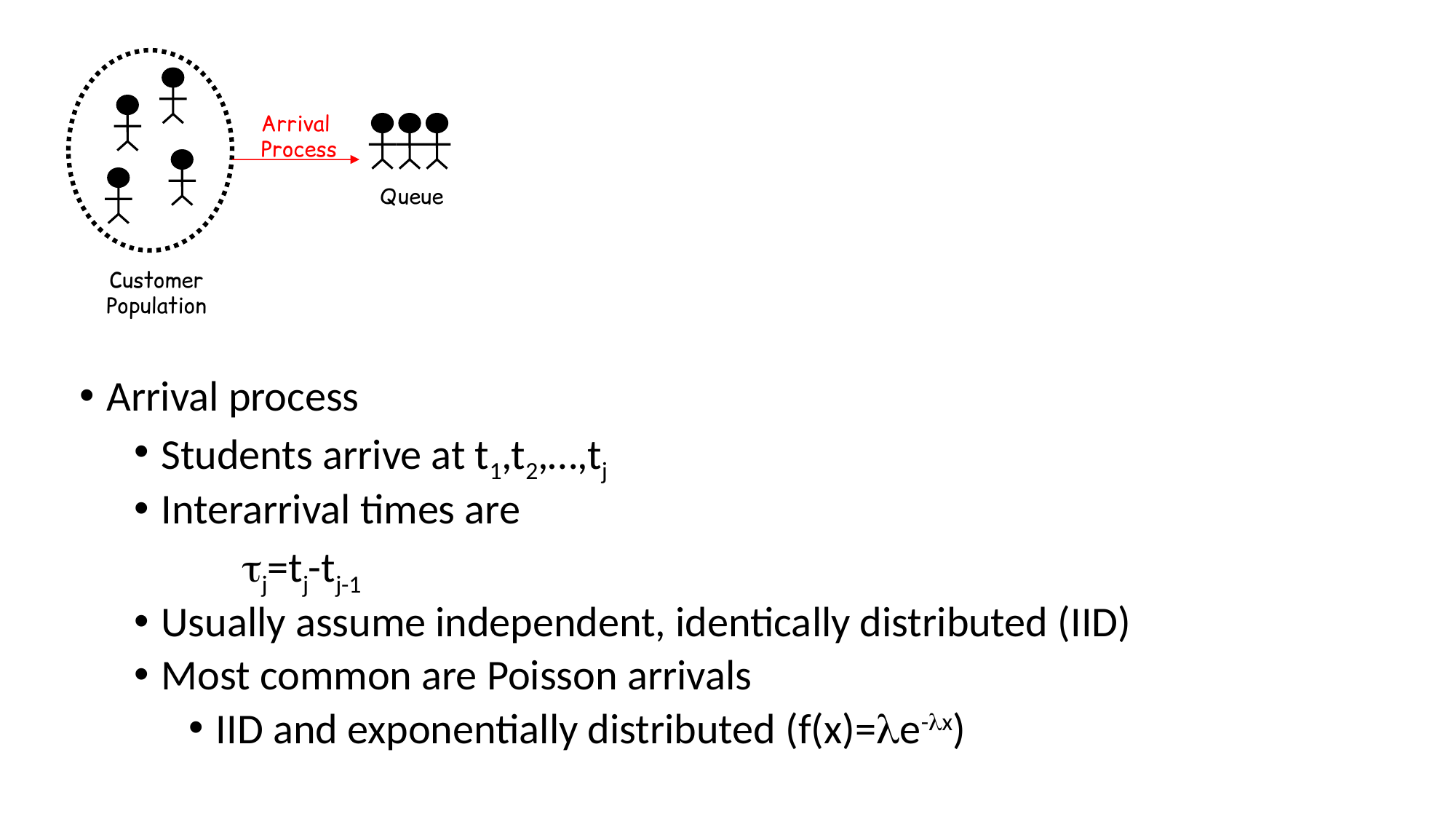

Customer
Population
Arrival
Process

Queue

Arrival process
Students arrive at t1,t2,…,tj
Interarrival times are
	τj=tj-tj-1
Usually assume independent, identically distributed (IID)
Most common are Poisson arrivals
IID and exponentially distributed (f(x)=λe-λx)